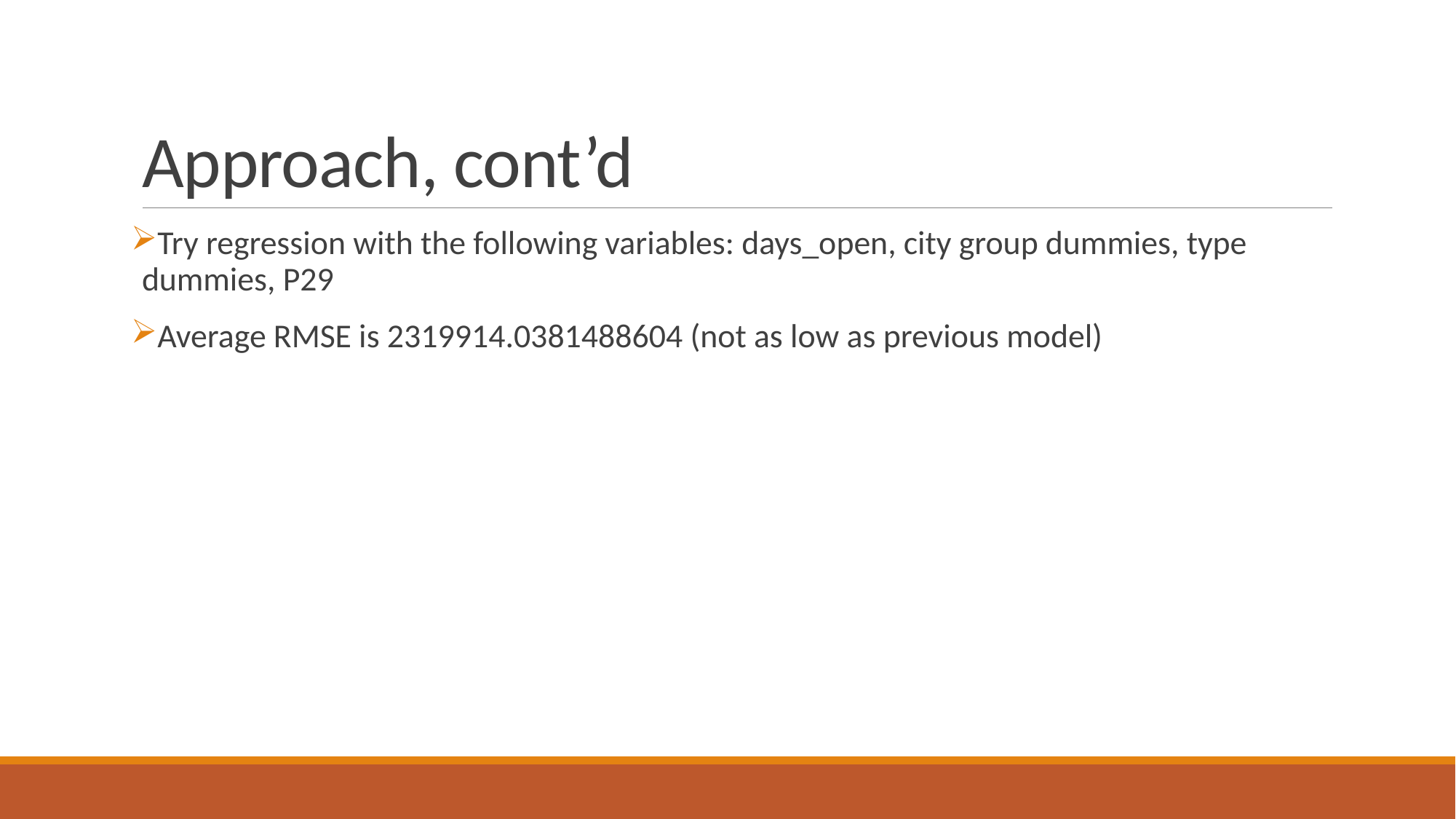

# Approach, cont’d
Try regression with the following variables: days_open, city group dummies, type dummies, P29
Average RMSE is 2319914.0381488604 (not as low as previous model)